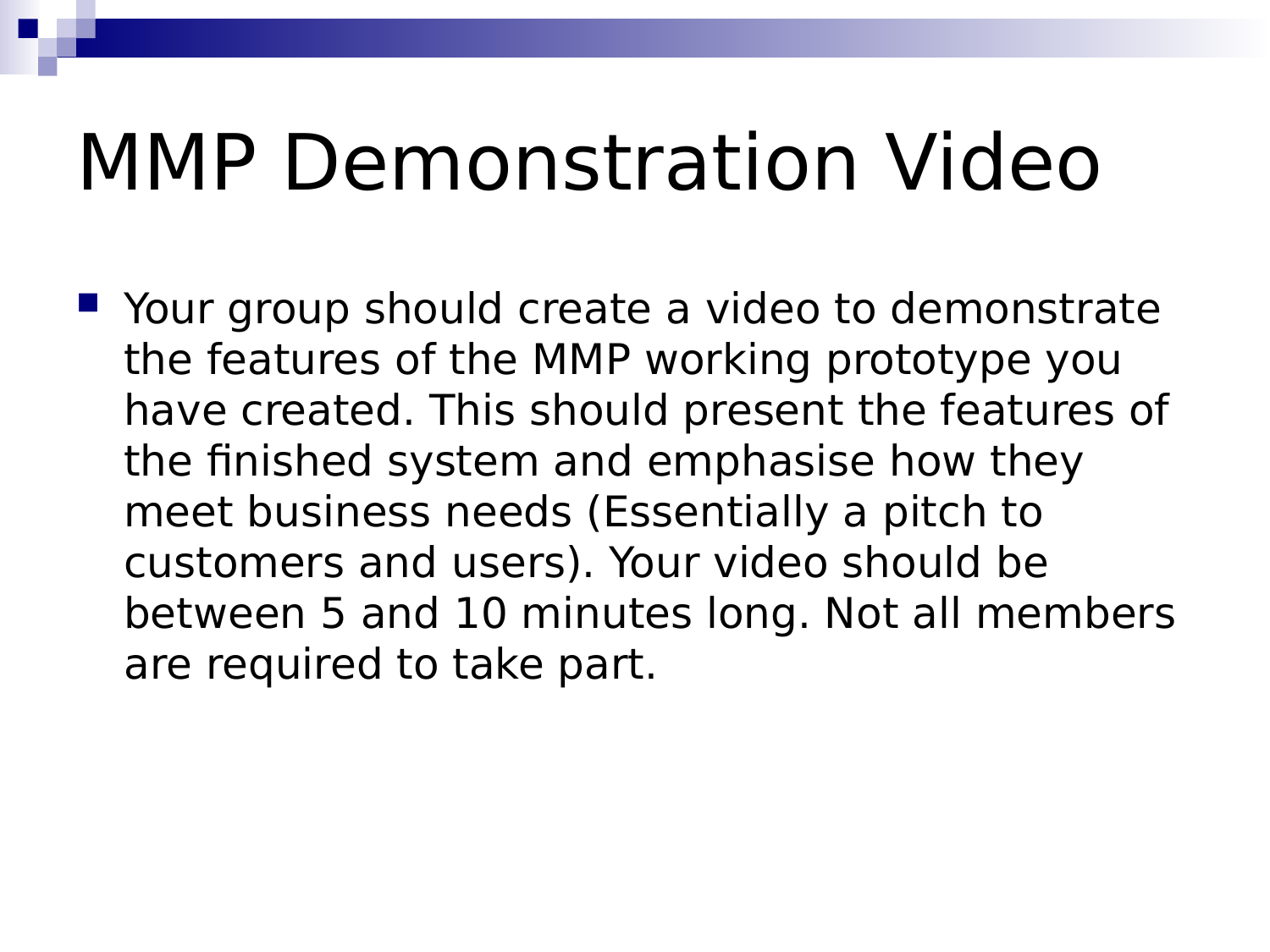

# MMP Demonstration Video
Your group should create a video to demonstrate the features of the MMP working prototype you have created. This should present the features of the finished system and emphasise how they meet business needs (Essentially a pitch to customers and users). Your video should be between 5 and 10 minutes long. Not all members are required to take part.